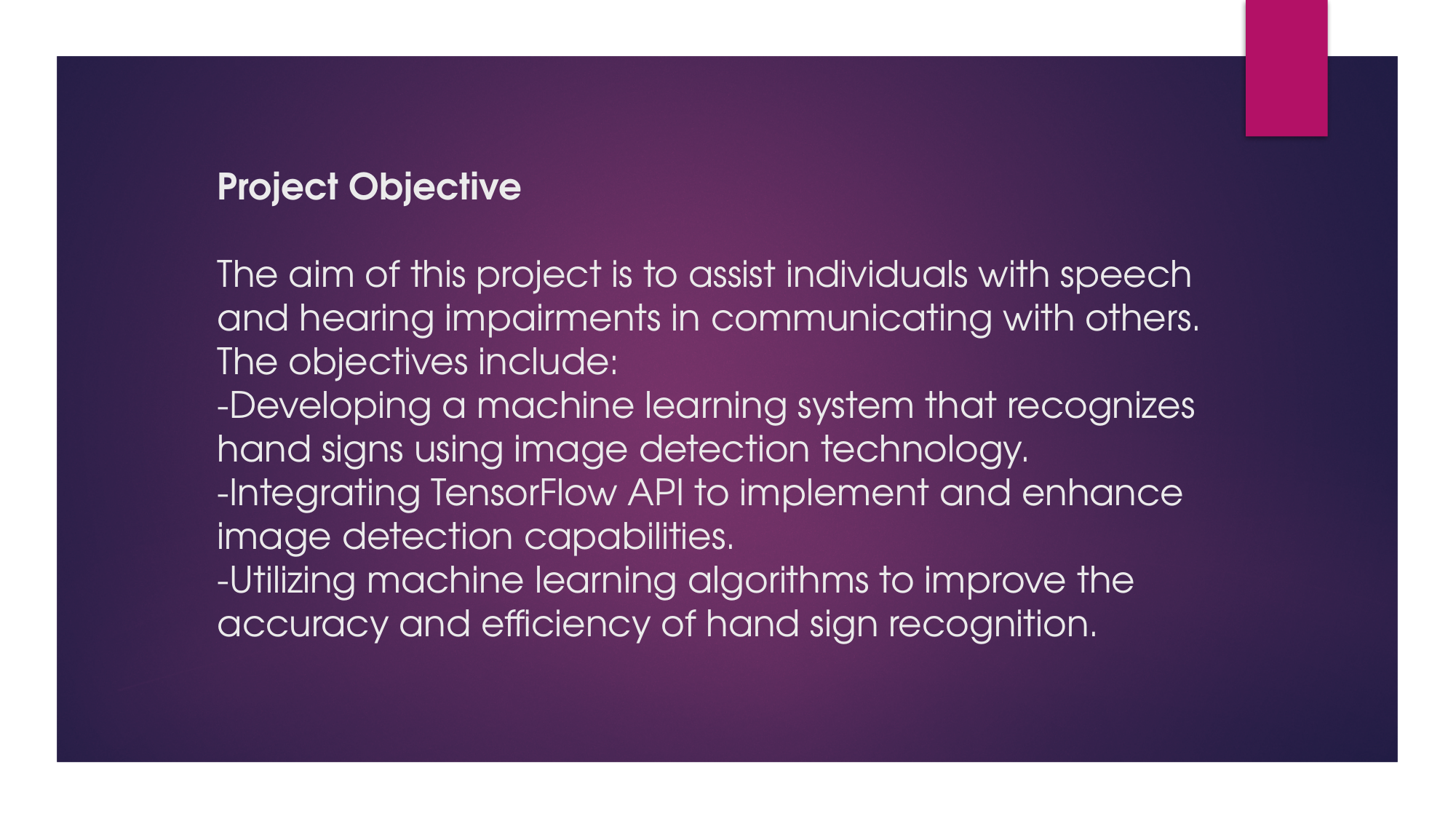

# Project Objective The aim of this project is to assist individuals with speech and hearing impairments in communicating with others. The objectives include: -Developing a machine learning system that recognizes hand signs using image detection technology. -Integrating TensorFlow API to implement and enhance image detection capabilities. -Utilizing machine learning algorithms to improve the accuracy and efficiency of hand sign recognition.